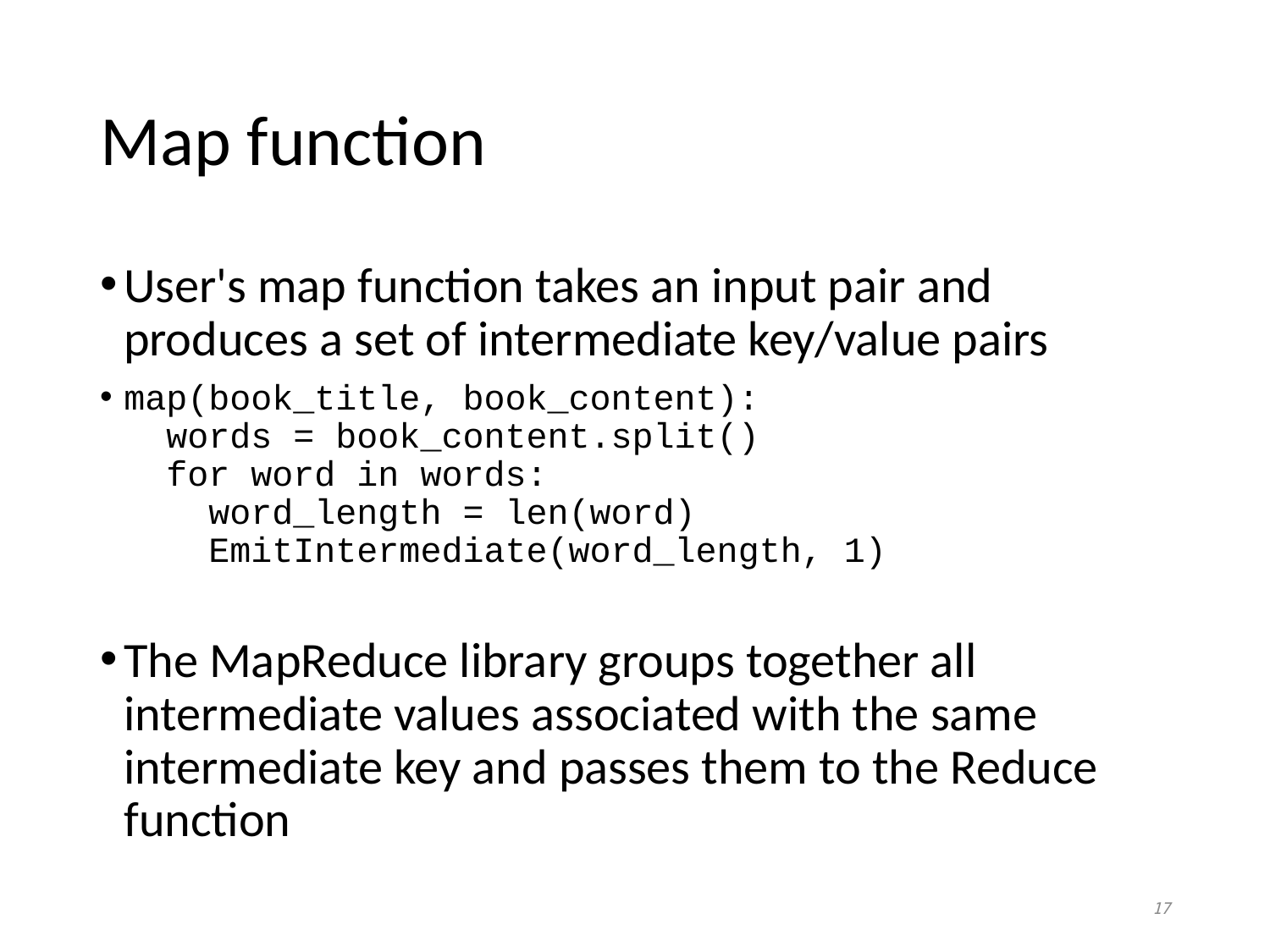

# Map function
User's map function takes an input pair and produces a set of intermediate key/value pairs
map(book_title, book_content):
  words = book_content.split()
  for word in words:
    word_length = len(word)
    EmitIntermediate(word_length, 1)

The MapReduce library groups together all intermediate values associated with the same intermediate key and passes them to the Reduce function
17